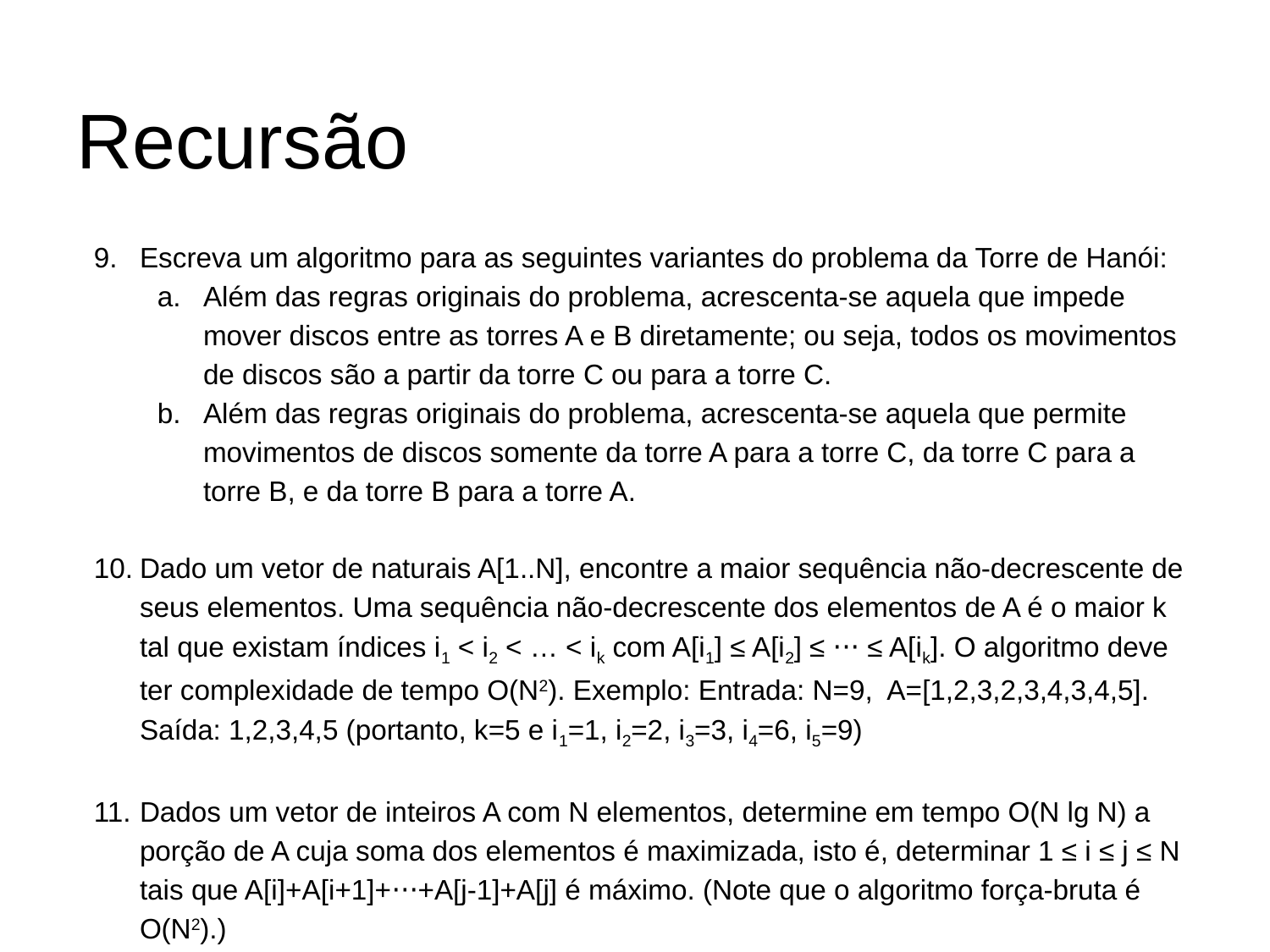

# Recursão
Escreva um algoritmo para as seguintes variantes do problema da Torre de Hanói:
Além das regras originais do problema, acrescenta-se aquela que impede mover discos entre as torres A e B diretamente; ou seja, todos os movimentos de discos são a partir da torre C ou para a torre C.
Além das regras originais do problema, acrescenta-se aquela que permite movimentos de discos somente da torre A para a torre C, da torre C para a torre B, e da torre B para a torre A.

Dado um vetor de naturais A[1..N], encontre a maior sequência não-decrescente de seus elementos. Uma sequência não-decrescente dos elementos de A é o maior k tal que existam índices i1 < i2 < … < ik com A[i1] ≤ A[i2] ≤ ⋅⋅⋅ ≤ A[ik]. O algoritmo deve ter complexidade de tempo O(N2). Exemplo: Entrada: N=9,  A=[1,2,3,2,3,4,3,4,5]. Saída: 1,2,3,4,5 (portanto, k=5 e i1=1, i2=2, i3=3, i4=6, i5=9)

Dados um vetor de inteiros A com N elementos, determine em tempo O(N lg N) a porção de A cuja soma dos elementos é maximizada, isto é, determinar 1 ≤ i ≤ j ≤ N tais que A[i]+A[i+1]+⋅⋅⋅+A[j-1]+A[j] é máximo. (Note que o algoritmo força-bruta é O(N2).)